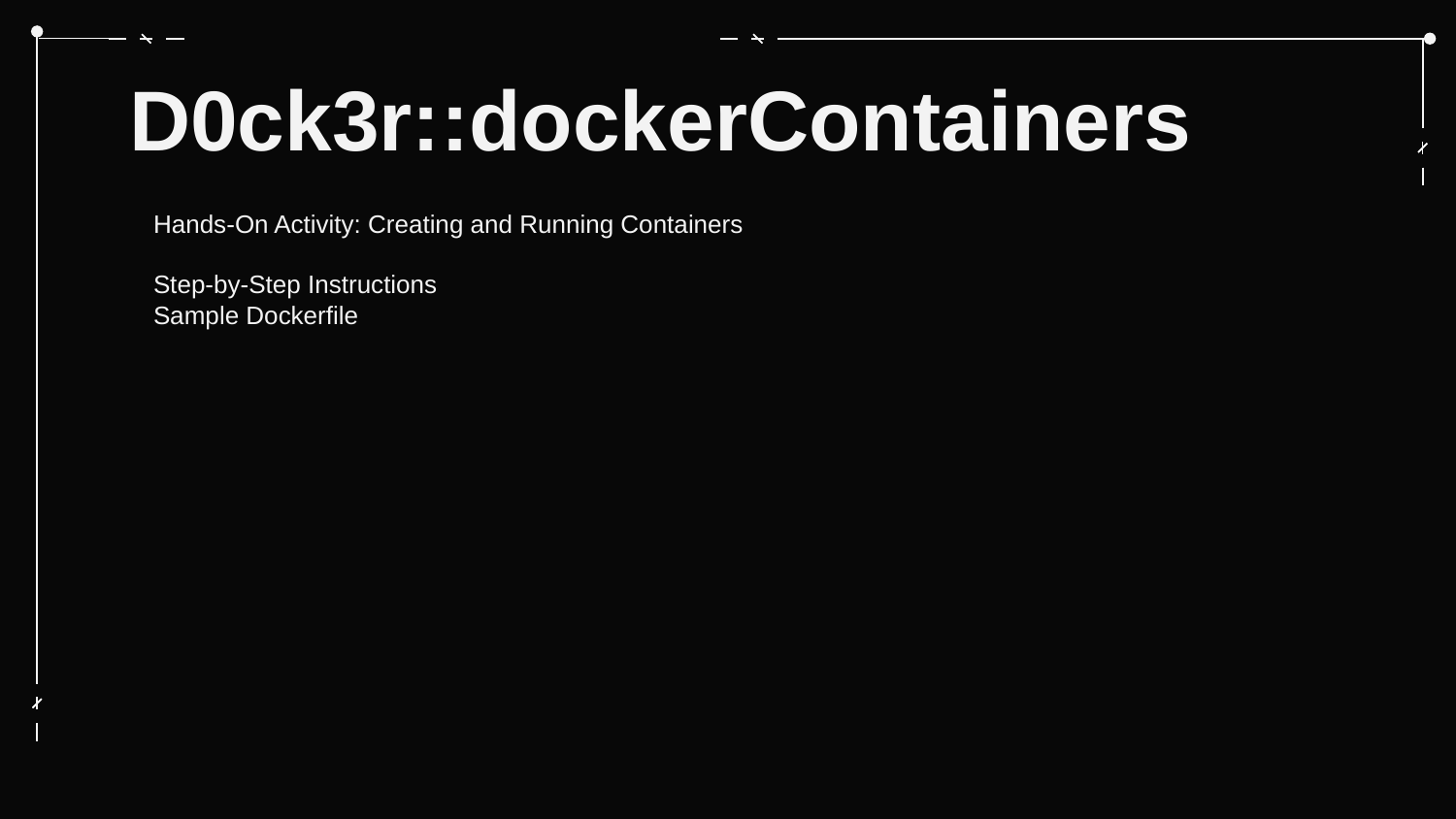

# D0ck3r::dockerContainers
Hands-On Activity: Creating and Running Containers

Step-by-Step Instructions
Sample Dockerfile